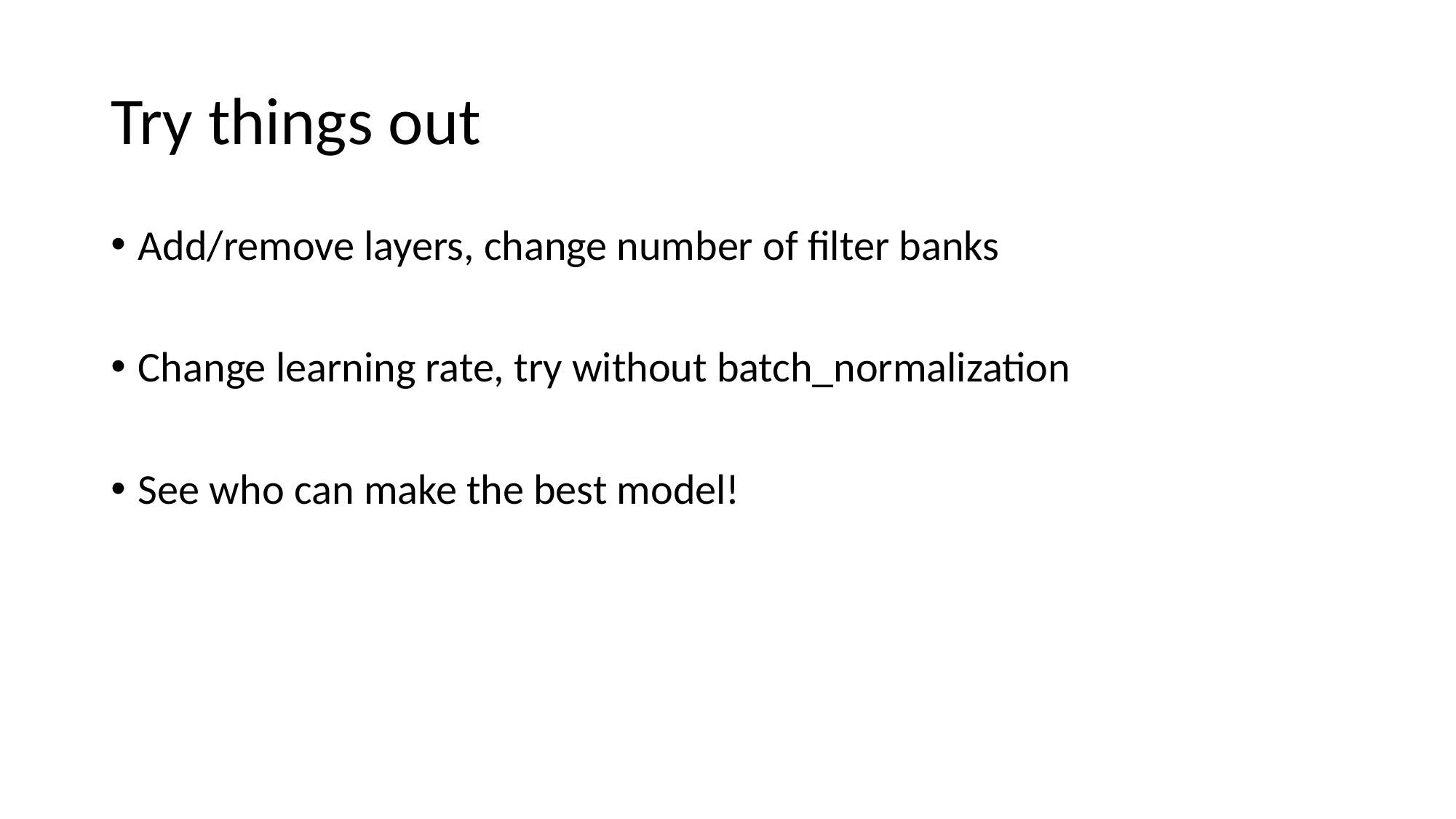

# Try things out
Add/remove layers, change number of filter banks

Change learning rate, try without batch_normalization

See who can make the best model!